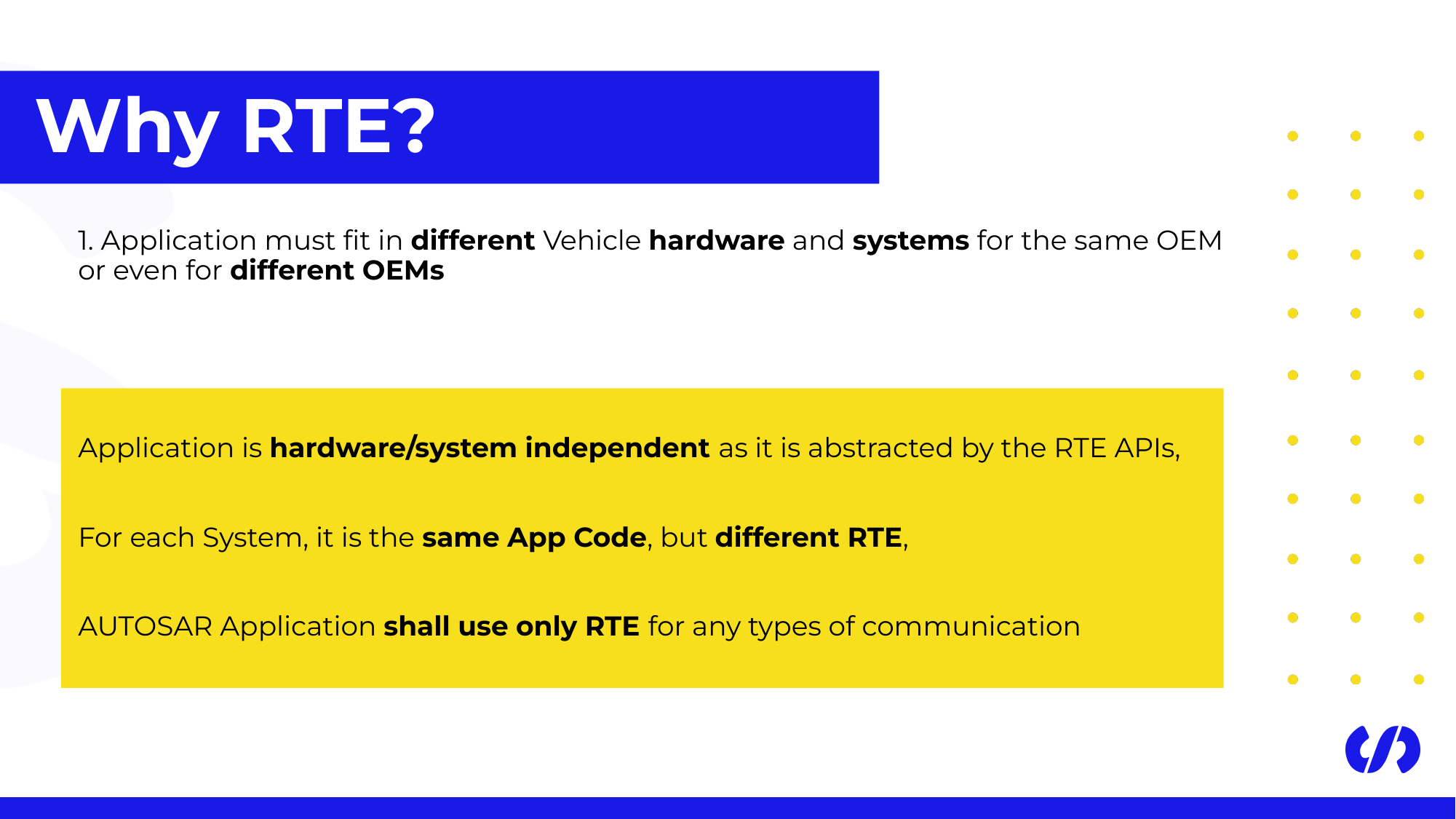

# Why RTE?
1. Application must fit in different Vehicle hardware and systems for the same OEM or even for different OEMs

Application is hardware/system independent as it is abstracted by the RTE APIs,

For each System, it is the same App Code, but different RTE,

AUTOSAR Application shall use only RTE for any types of communication